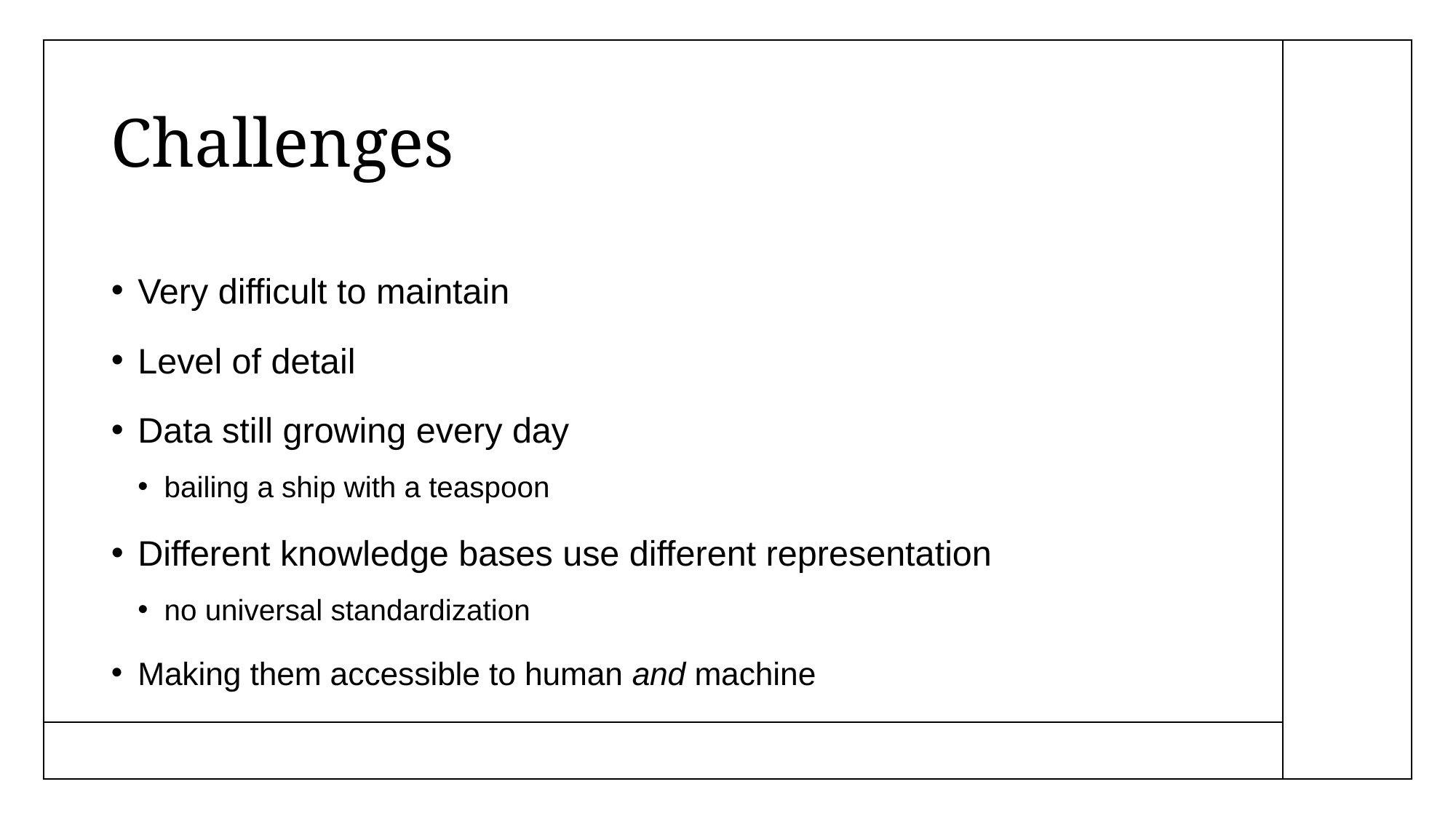

# Challenges
Very difficult to maintain
Level of detail
Data still growing every day
bailing a ship with a teaspoon
Different knowledge bases use different representation
no universal standardization
Making them accessible to human and machine